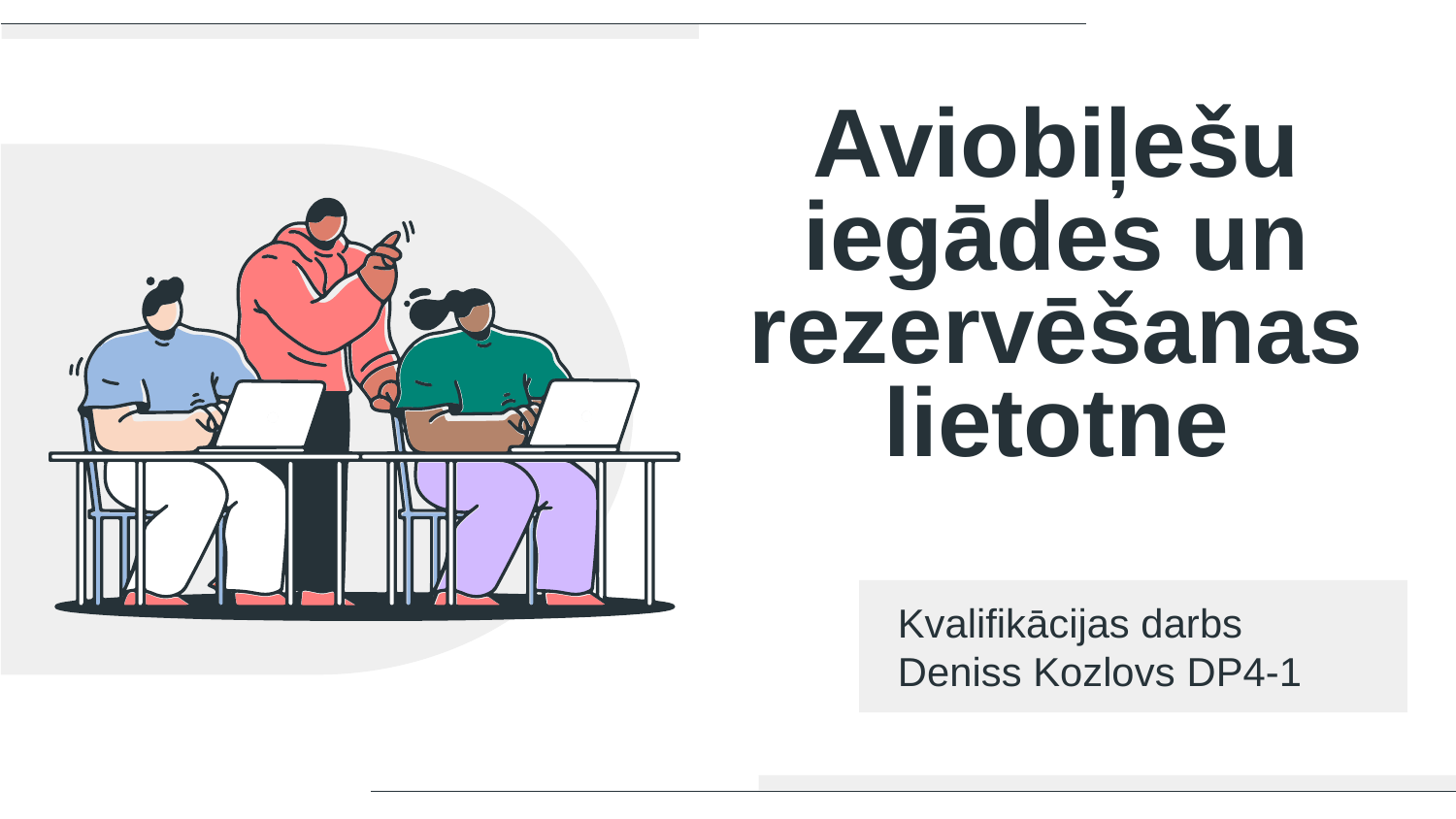

# Aviobiļešu iegādes un rezervēšanas lietotne

Kvalifikācijas darbs
Deniss Kozlovs DP4-1